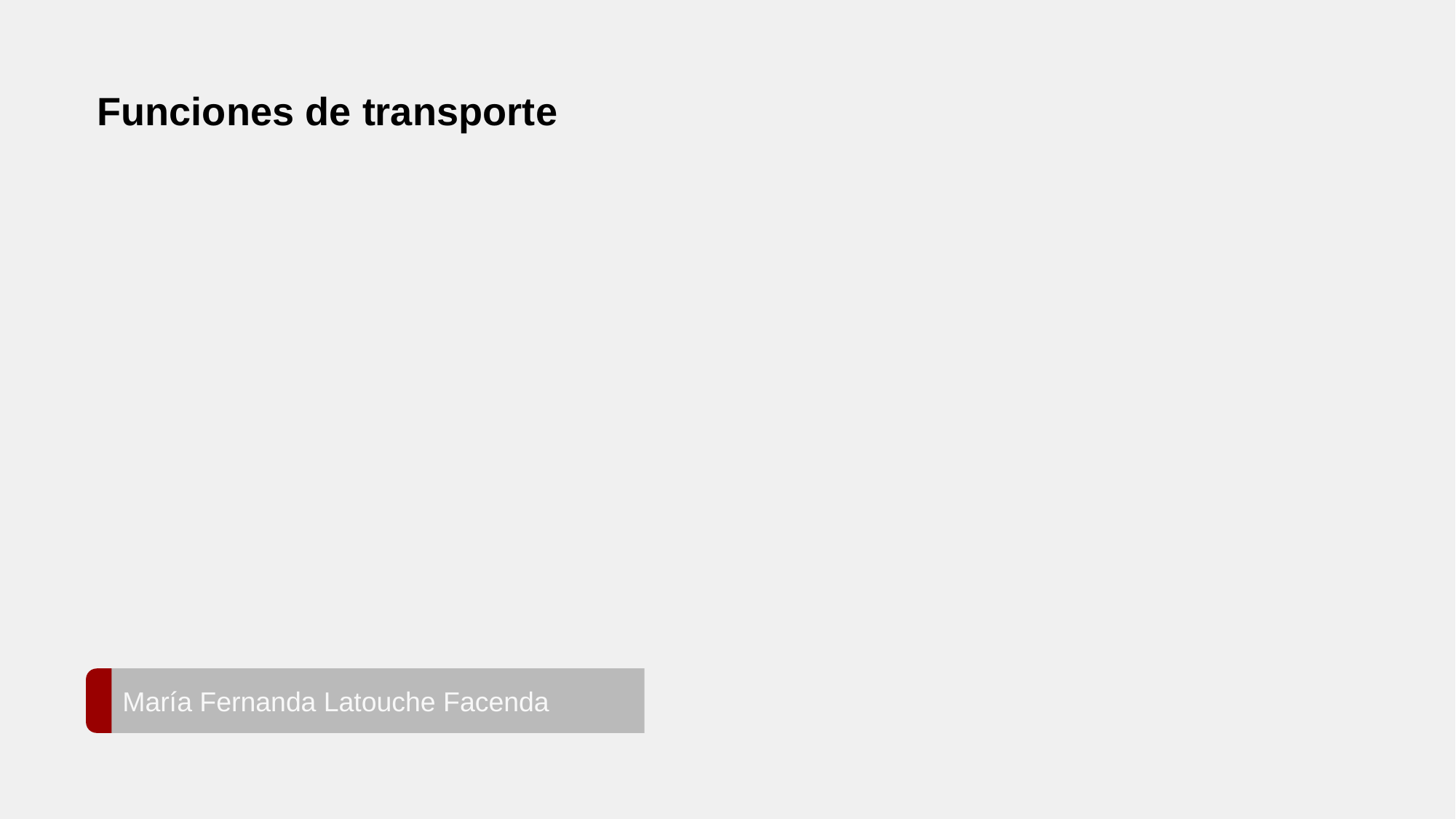

# Funciones de transporte

María Fernanda Latouche Facenda